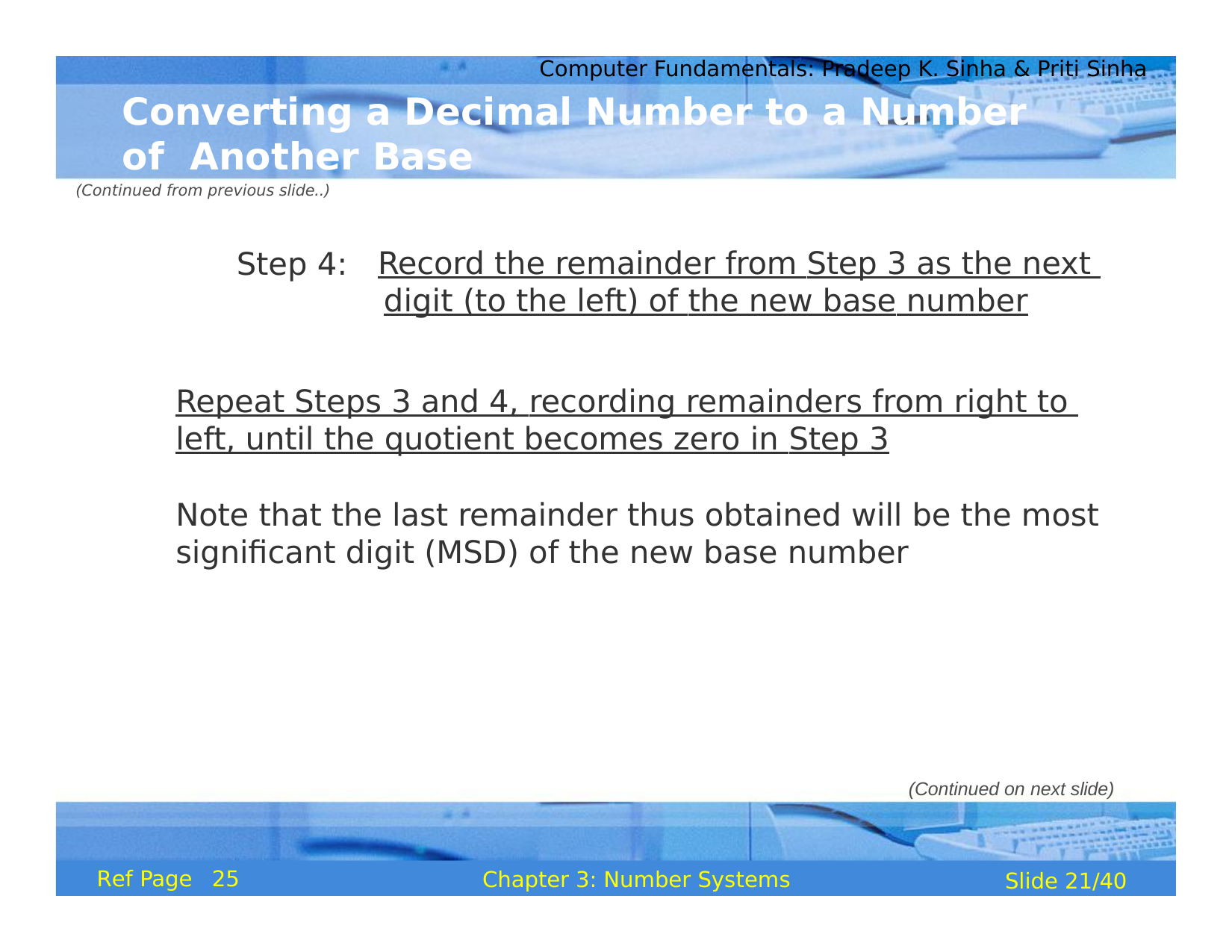

Computer Fundamentals: Pradeep K. Sinha & Priti Sinha
# Converting a Decimal Number to a Number of  Another Base
(Continued from previous slide..)
Step 4:
Record the remainder from Step 3 as the next  digit (to the left) of the new base number
Repeat Steps 3 and 4, recording remainders from right to  left, until the quotient becomes zero in Step 3

Note that the last remainder thus obtained will be the most  significant digit (MSD) of the new base number

(Continued on next slide)
Ref Page	25
Chapter 3: Number Systems
Slide 21/40